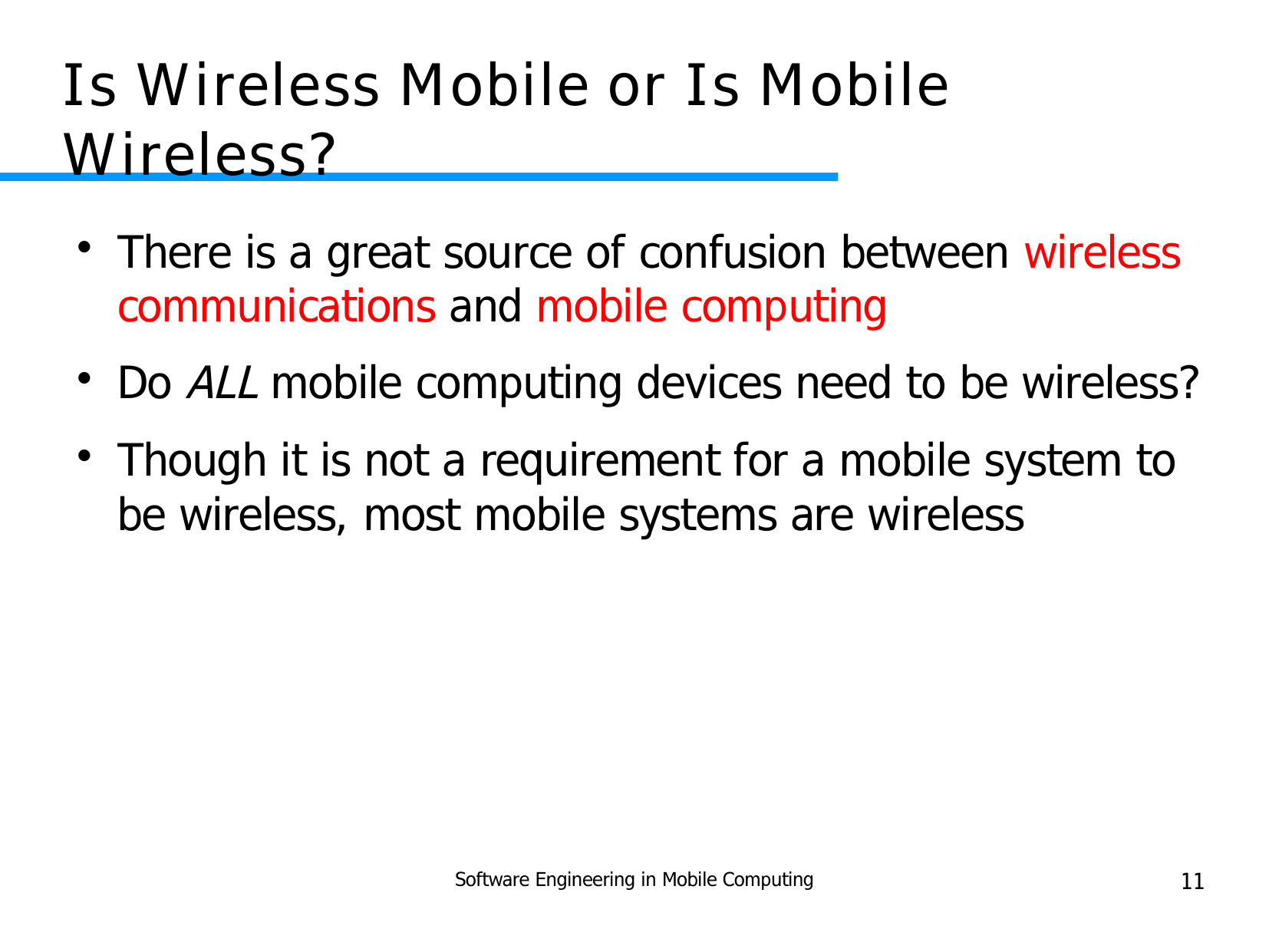

Is Wireless Mobile or Is Mobile Wireless?
There is a great source of confusion between wireless communications and mobile computing
Do ALL mobile computing devices need to be wireless?
Though it is not a requirement for a mobile system to be wireless, most mobile systems are wireless
Software Engineering in Mobile Computing
11